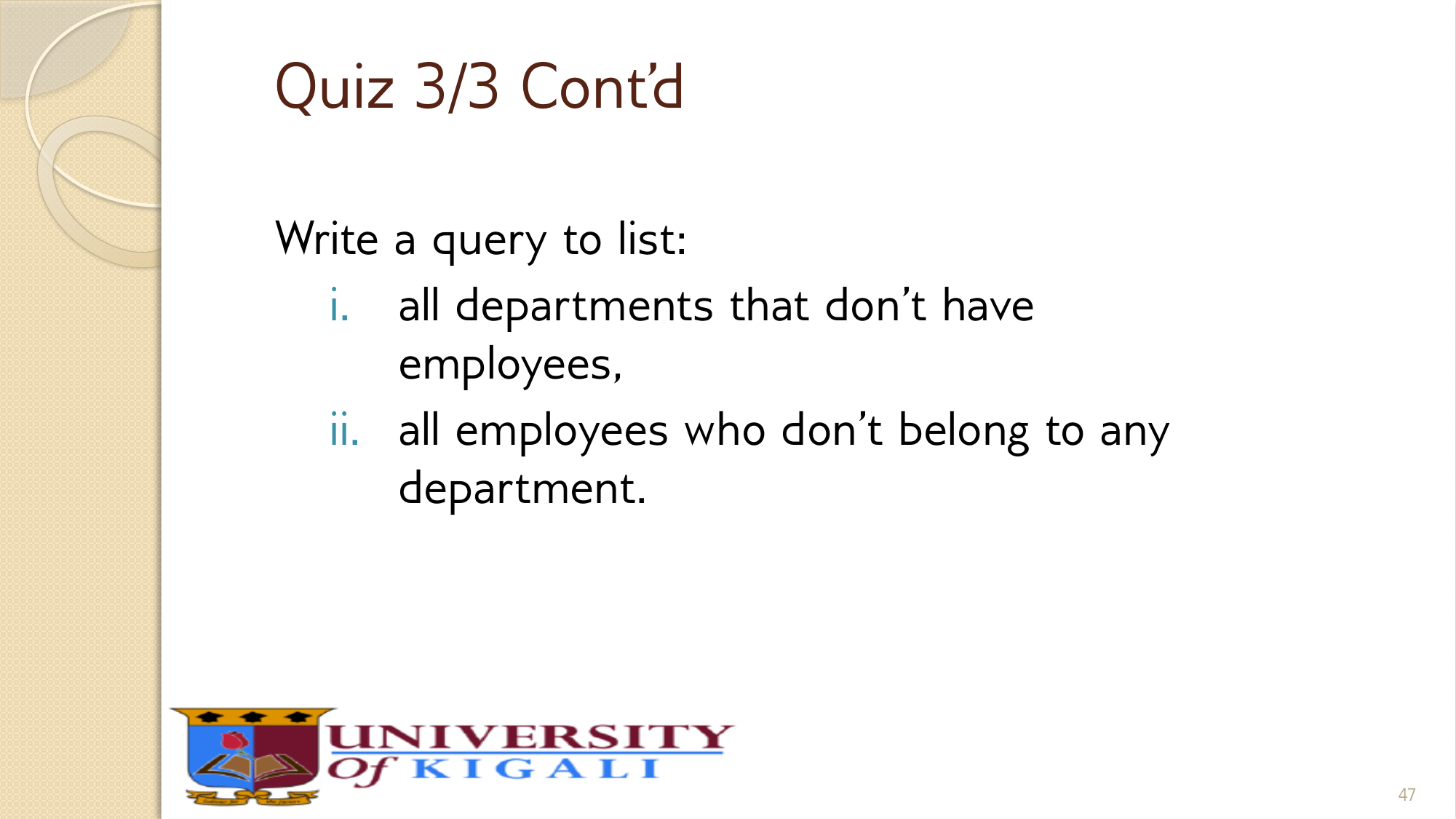

# Quiz 3/3 Cont’d
Write a query to list:
all departments that don’t have employees,
all employees who don’t belong to any department.
47